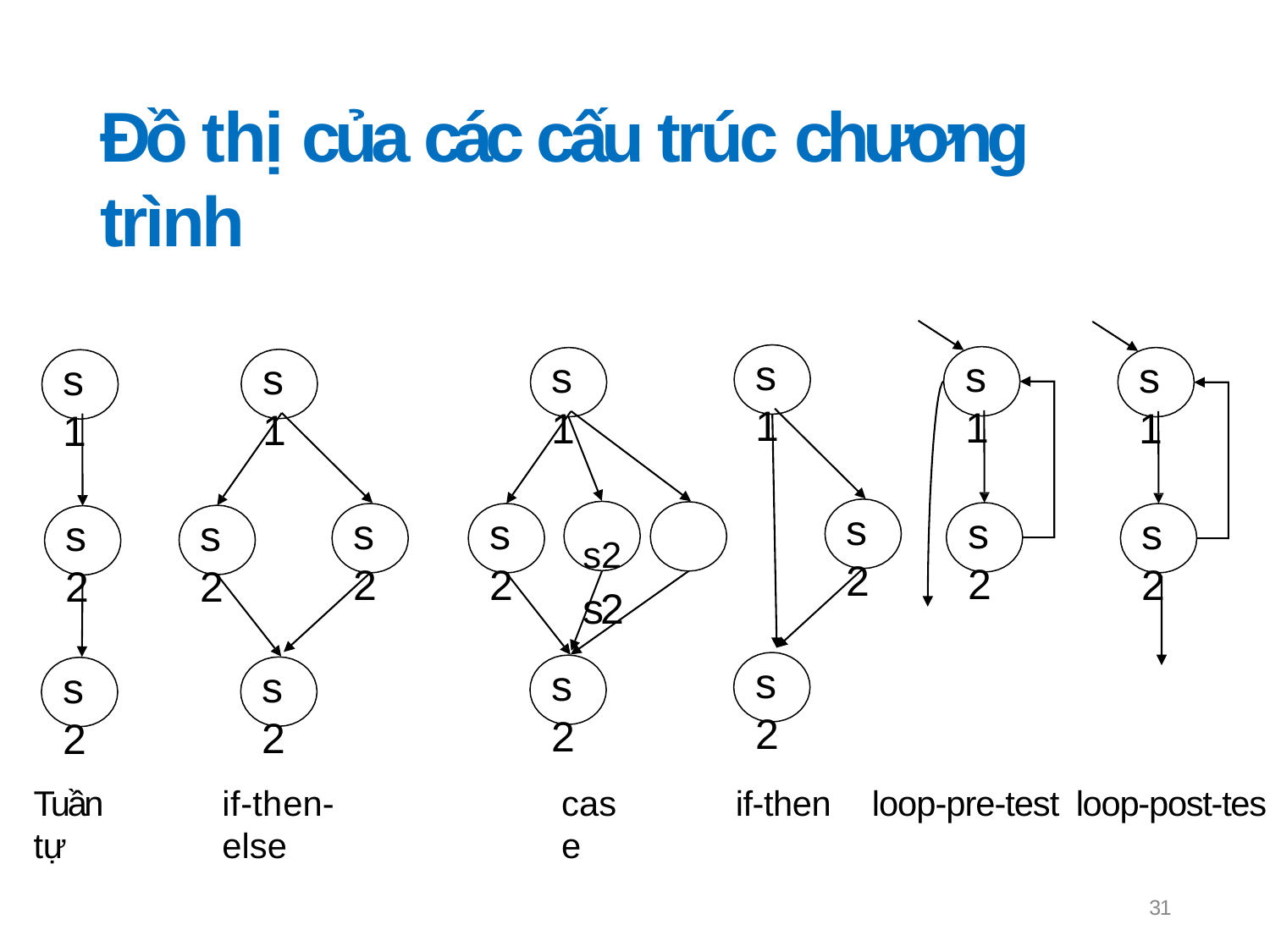

# Đồ thị của các cấu trúc chương trình

s1

s1

s1
s1
s1
s1

s2

s2	s2
s2
s2
s2
s2
s2
s2

s2

s2

s2
s2
Tuần tự
if-then-else
case
if-then
loop-pre-test loop-post-tes
31